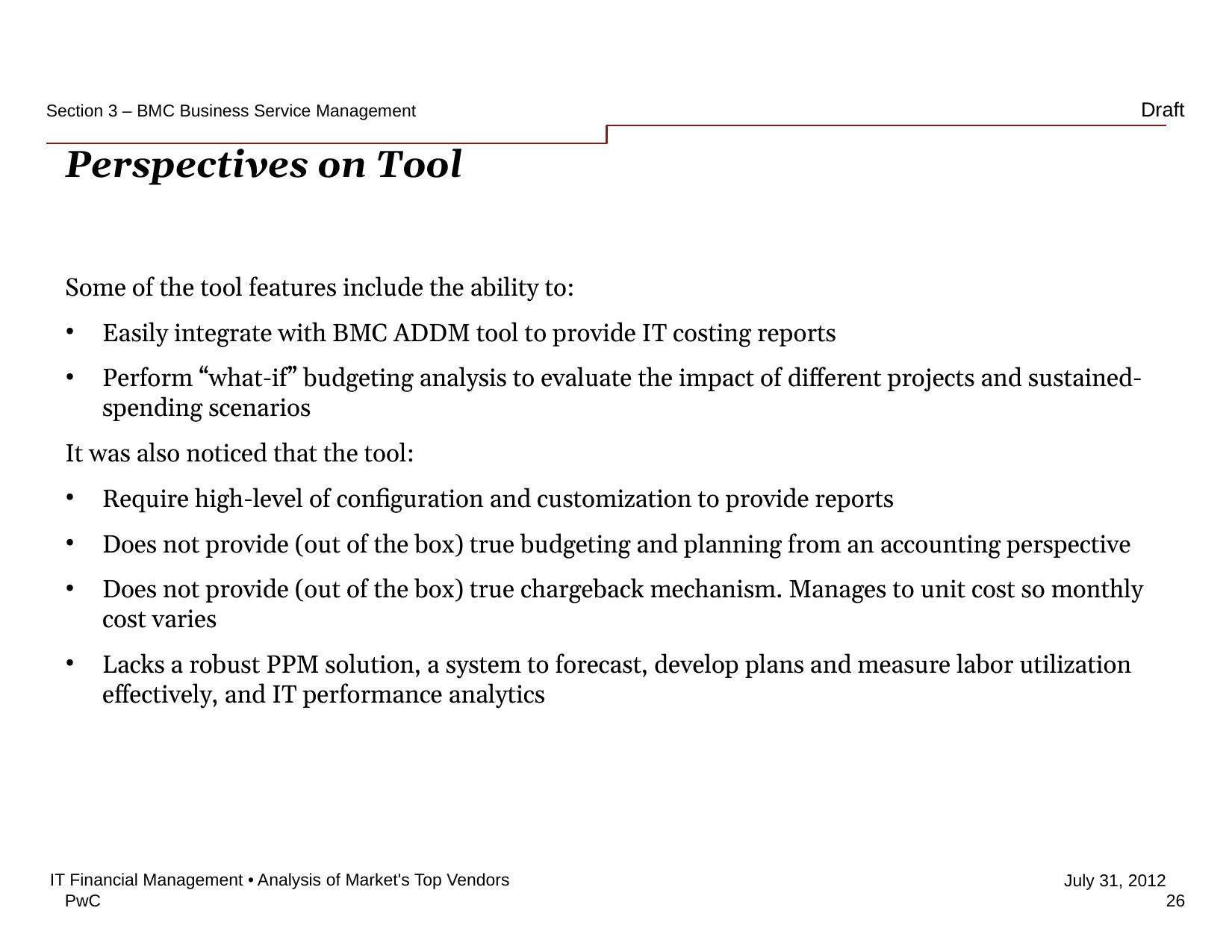

Section 3 – BMC Business Service Management
# Perspectives on Tool
Some of the tool features include the ability to:
Easily integrate with BMC ADDM tool to provide IT costing reports
Perform “what-if” budgeting analysis to evaluate the impact of different projects and sustained-spending scenarios
It was also noticed that the tool:
Require high-level of configuration and customization to provide reports
Does not provide (out of the box) true budgeting and planning from an accounting perspective
Does not provide (out of the box) true chargeback mechanism. Manages to unit cost so monthly cost varies
Lacks a robust PPM solution, a system to forecast, develop plans and measure labor utilization effectively, and IT performance analytics
IT Financial Management • Analysis of Market's Top Vendors
26